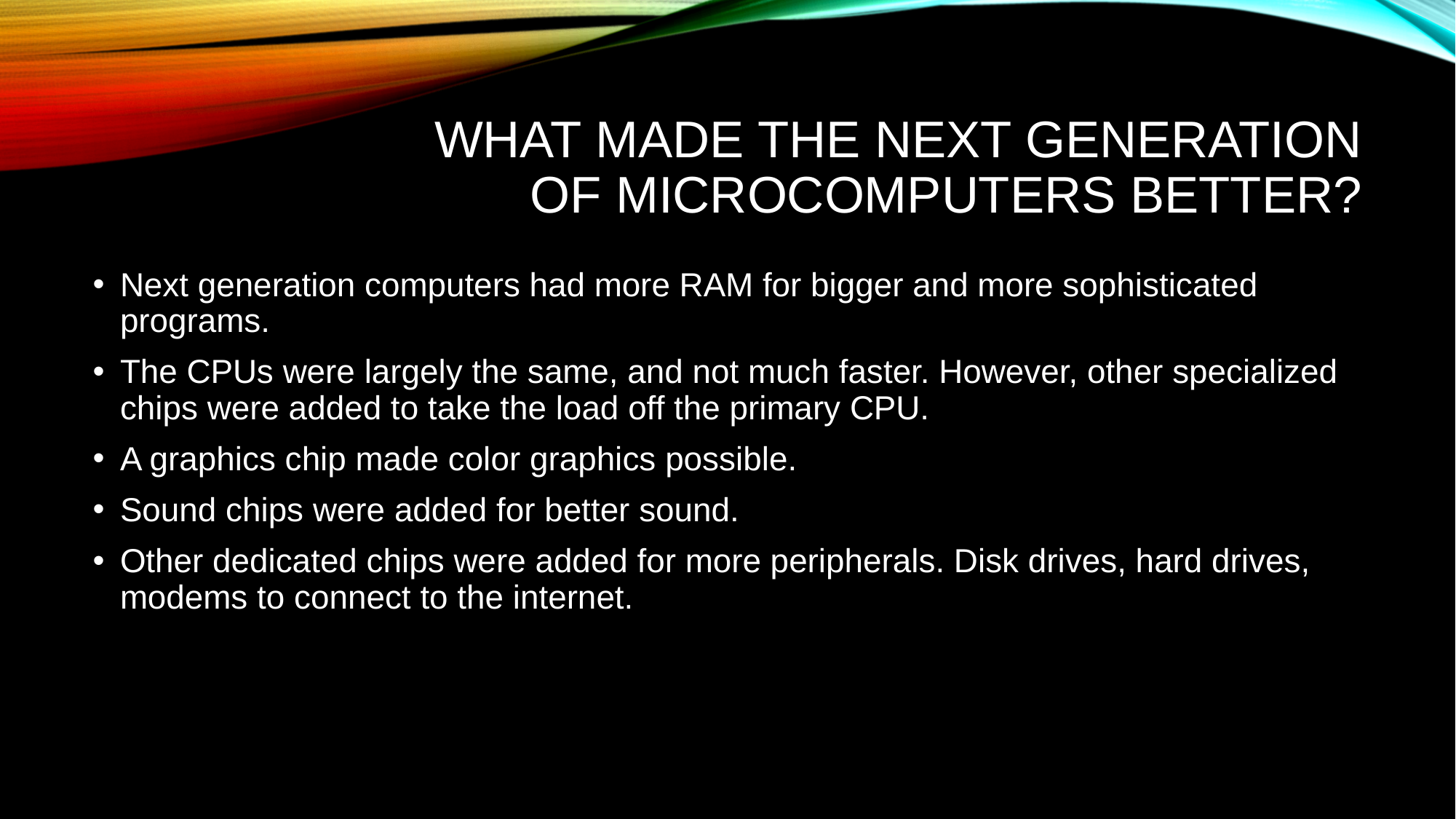

# What made the next generation of Microcomputers better?
Next generation computers had more RAM for bigger and more sophisticated programs.
The CPUs were largely the same, and not much faster. However, other specialized chips were added to take the load off the primary CPU.
A graphics chip made color graphics possible.
Sound chips were added for better sound.
Other dedicated chips were added for more peripherals. Disk drives, hard drives, modems to connect to the internet.